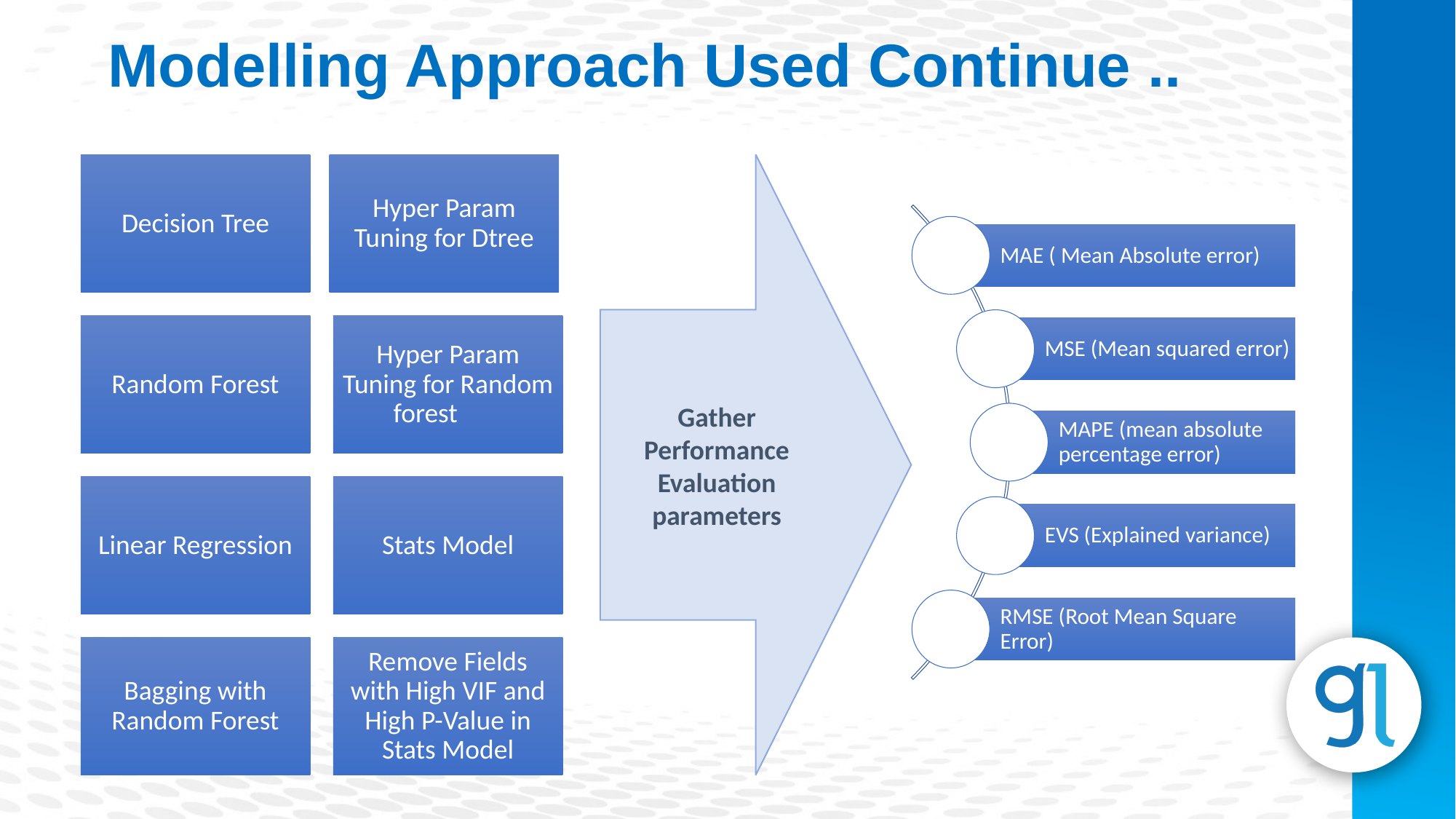

Modelling Approach Used Continue ..
MAE ( Mean Absolute error)
MSE (Mean squared error)
MAPE (mean absolute percentage error)
EVS (Explained variance)
RMSE (Root Mean Square Error)
Decision Tree
Hyper Param Tuning for Dtree
Random Forest
Hyper Param Tuning for Random forest
Linear Regression
Stats Model
Bagging with Random Forest
Remove Fields with High VIF and High P-Value in Stats Model
Gather Performance Evaluation parameters